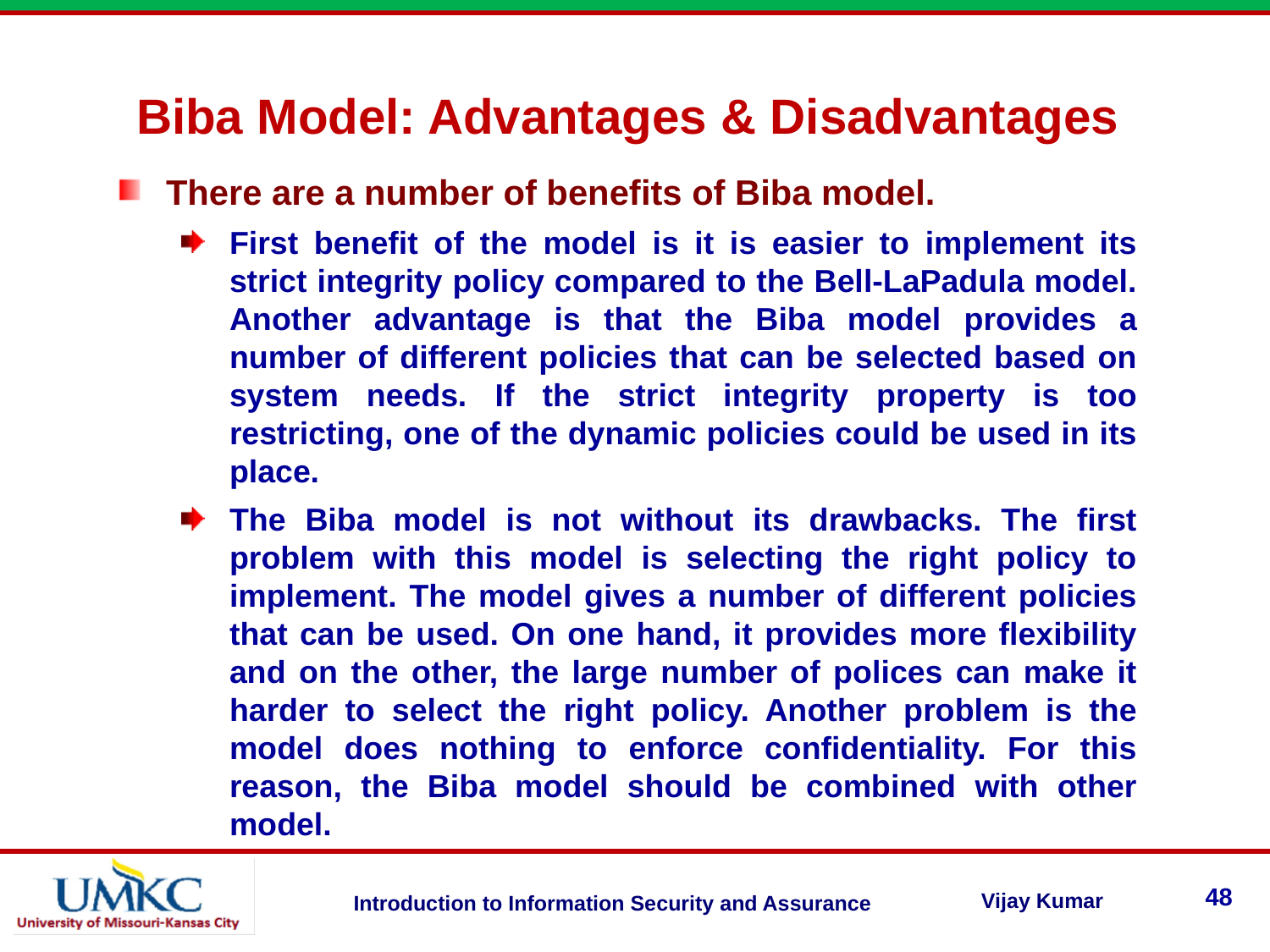

Biba Model: Advantages & Disadvantages
There are a number of benefits of Biba model.
First benefit of the model is it is easier to implement its strict integrity policy compared to the Bell-LaPadula model. Another advantage is that the Biba model provides a number of different policies that can be selected based on system needs. If the strict integrity property is too restricting, one of the dynamic policies could be used in its place.
The Biba model is not without its drawbacks. The first problem with this model is selecting the right policy to implement. The model gives a number of different policies that can be used. On one hand, it provides more flexibility and on the other, the large number of polices can make it harder to select the right policy. Another problem is the model does nothing to enforce confidentiality. For this reason, the Biba model should be combined with other model.
48